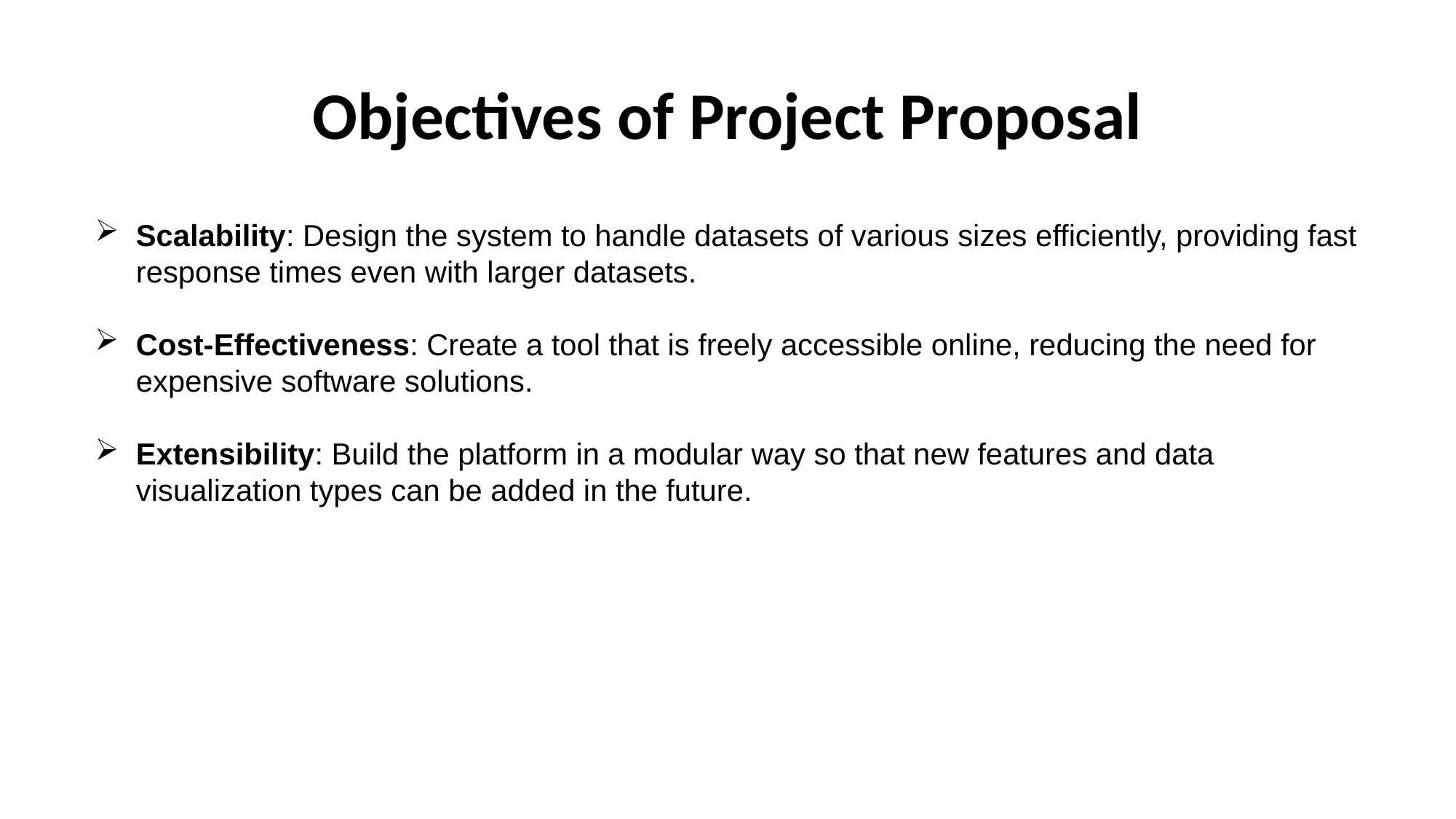

# Objectives of Project Proposal
Scalability: Design the system to handle datasets of various sizes efficiently, providing fast response times even with larger datasets.

Cost-Effectiveness: Create a tool that is freely accessible online, reducing the need for expensive software solutions.

Extensibility: Build the platform in a modular way so that new features and data visualization types can be added in the future.